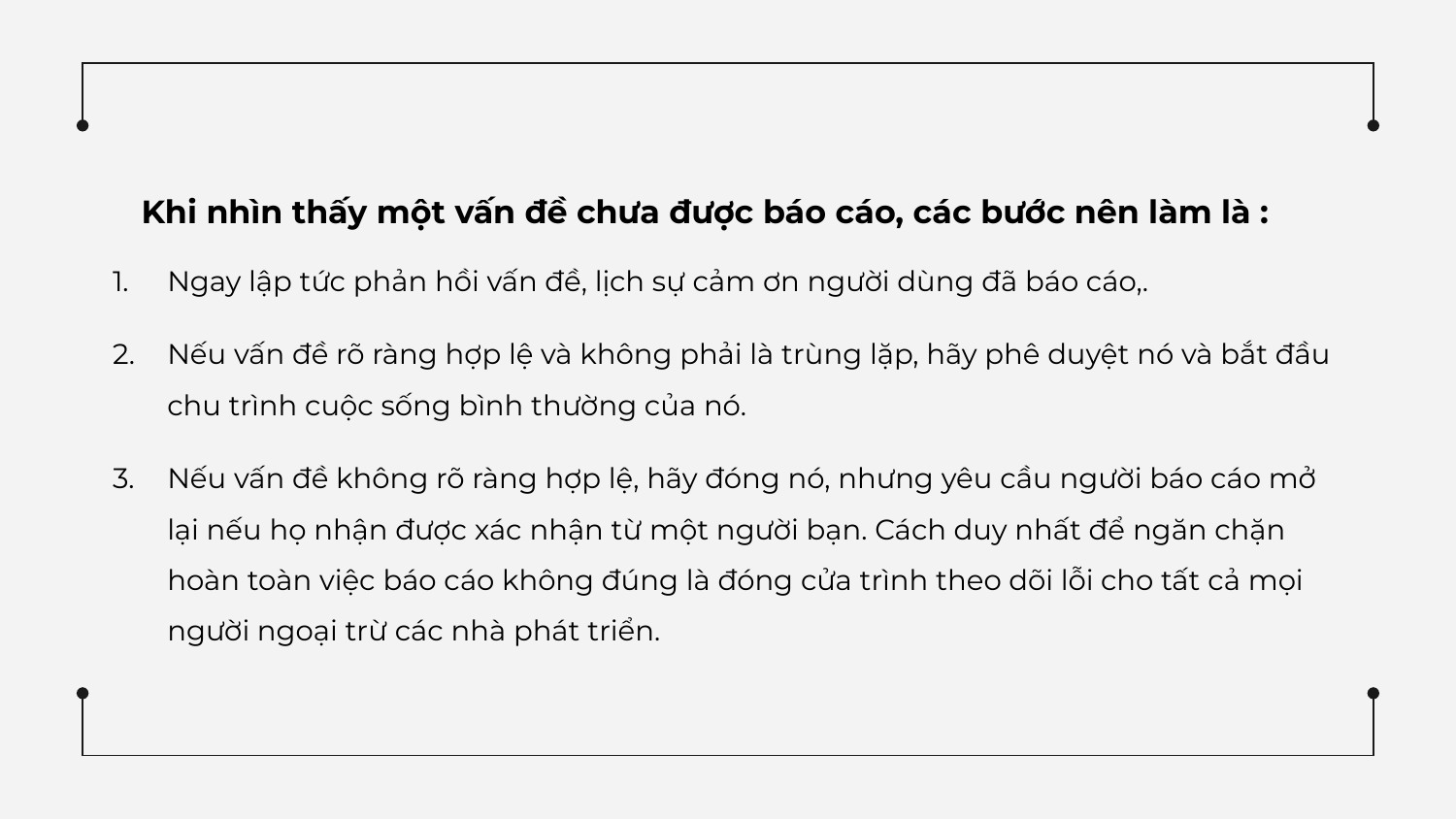

Khi nhìn thấy một vấn đề chưa được báo cáo, các bước nên làm là :
Ngay lập tức phản hồi vấn đề, lịch sự cảm ơn người dùng đã báo cáo,.
Nếu vấn đề rõ ràng hợp lệ và không phải là trùng lặp, hãy phê duyệt nó và bắt đầu chu trình cuộc sống bình thường của nó.
Nếu vấn đề không rõ ràng hợp lệ, hãy đóng nó, nhưng yêu cầu người báo cáo mở lại nếu họ nhận được xác nhận từ một người bạn. Cách duy nhất để ngăn chặn hoàn toàn việc báo cáo không đúng là đóng cửa trình theo dõi lỗi cho tất cả mọi người ngoại trừ các nhà phát triển.